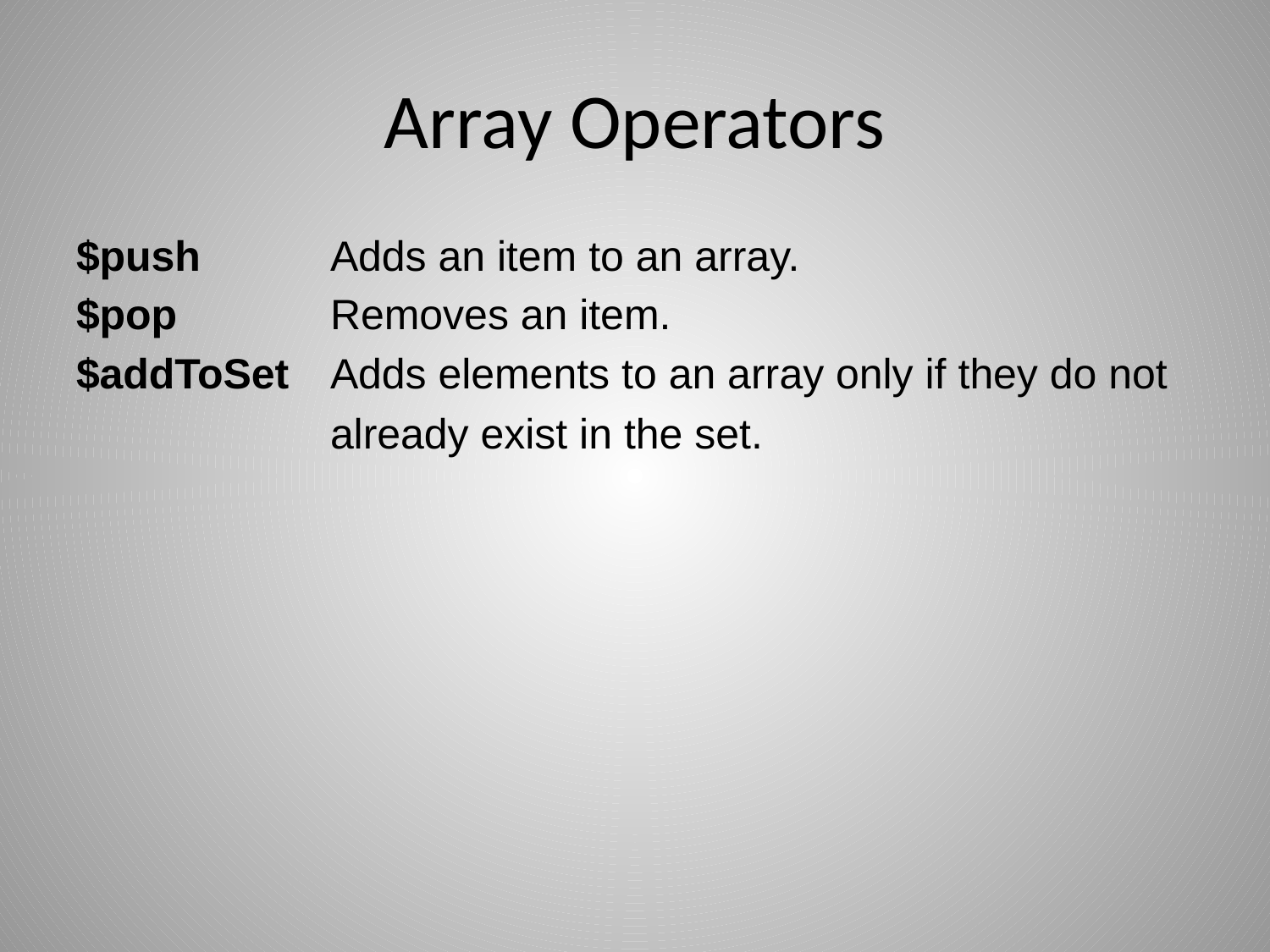

# Array Operators
$push		Adds an item to an array.
$pop		Removes an item.
$addToSet	Adds elements to an array only if they do not
		already exist in the set.